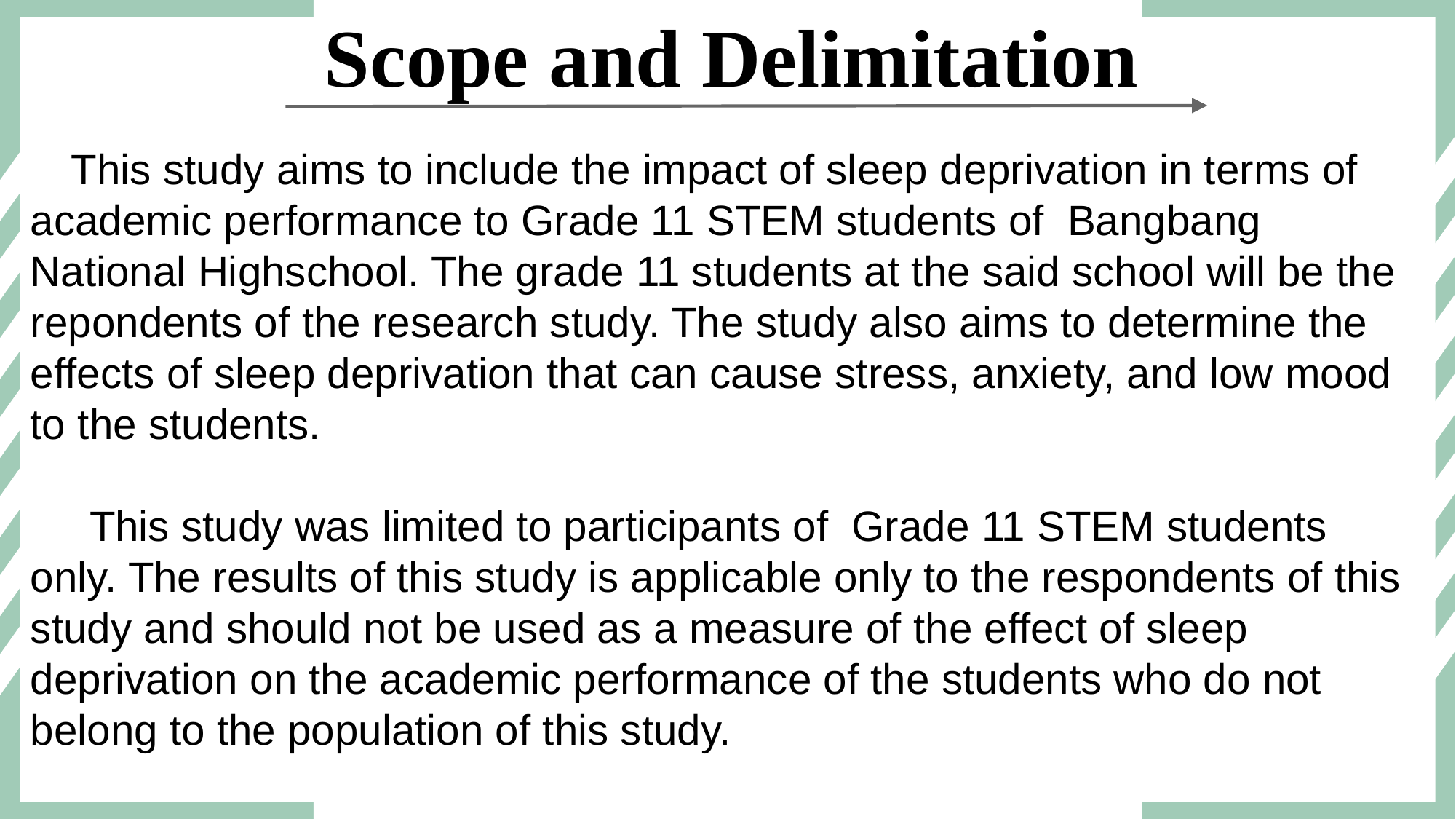

Scope and Delimitation
    This study aims to include the impact of sleep deprivation in terms of academic performance to Grade 11 STEM students of  Bangbang National Highschool. The grade 11 students at the said school will be the repondents of the research study. The study also aims to determine the effects of sleep deprivation that can cause stress, anxiety, and low mood to the students.

     This study was limited to participants of  Grade 11 STEM students only. The results of this study is applicable only to the respondents of this study and should not be used as a measure of the effect of sleep deprivation on the academic performance of the students who do not belong to the population of this study.